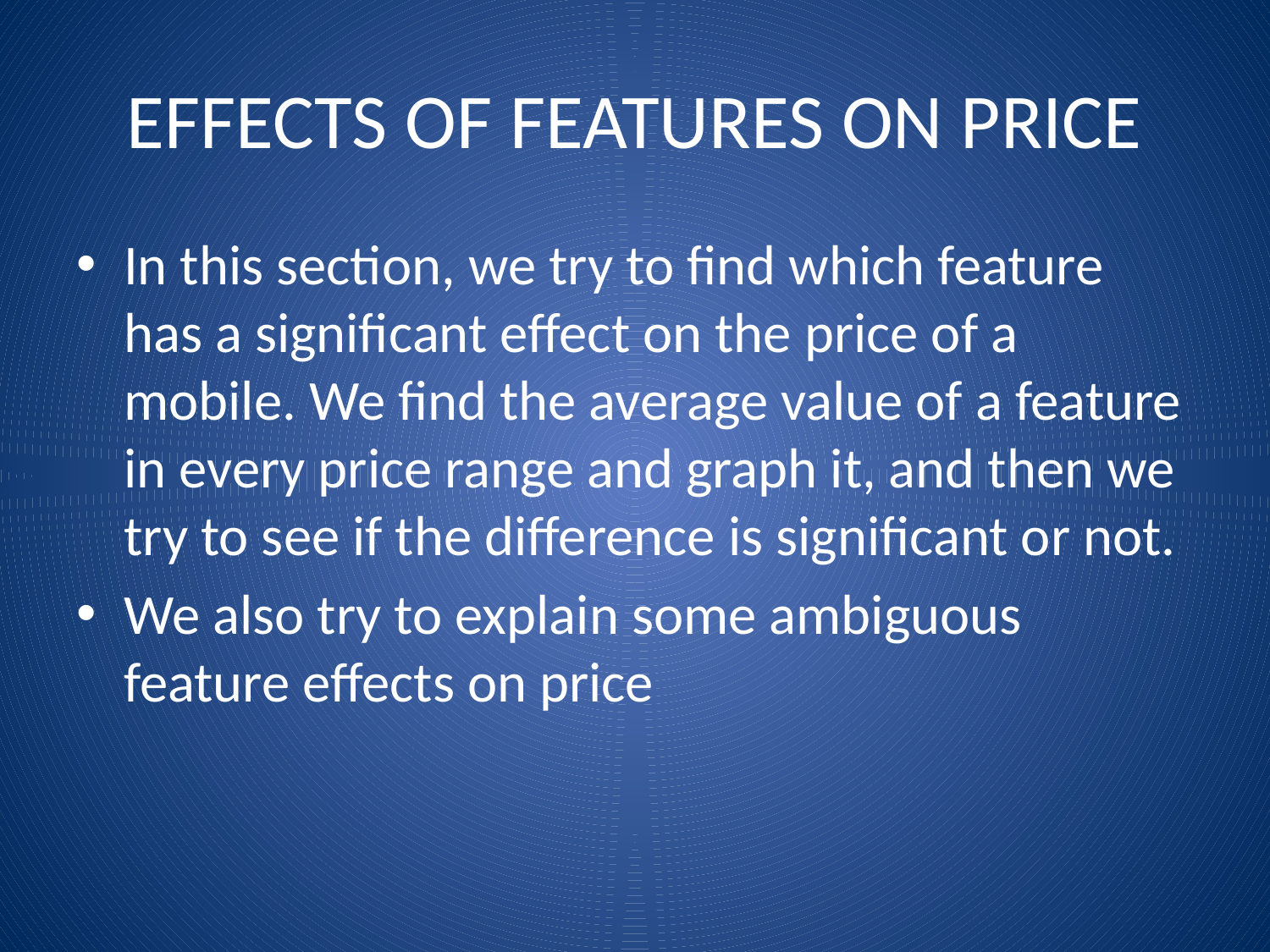

# EFFECTS OF FEATURES ON PRICE
In this section, we try to find which feature has a significant effect on the price of a mobile. We find the average value of a feature in every price range and graph it, and then we try to see if the difference is significant or not.
We also try to explain some ambiguous feature effects on price